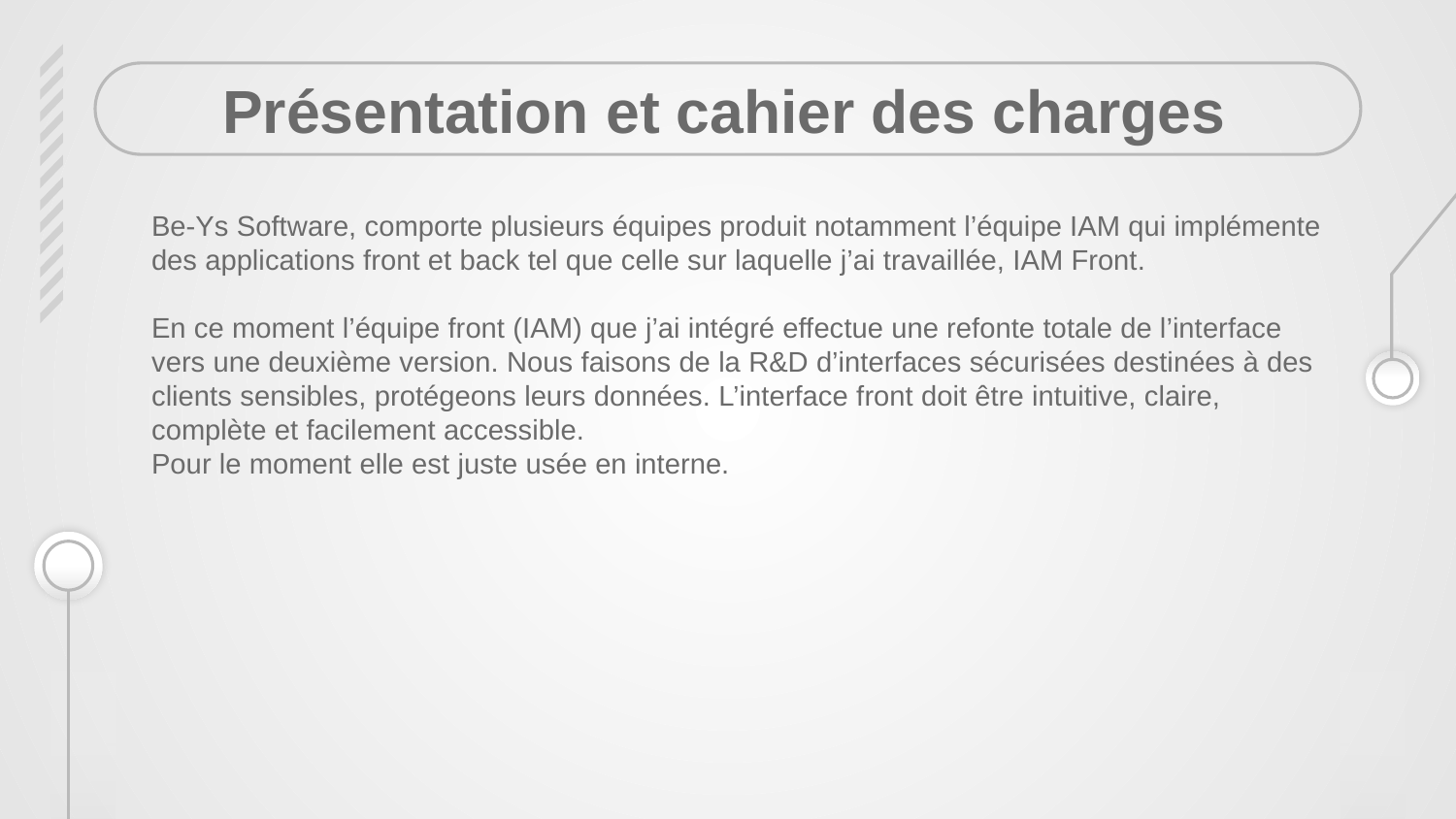

# Présentation et cahier des charges

Be-Ys Software, comporte plusieurs équipes produit notamment l’équipe IAM qui implémente des applications front et back tel que celle sur laquelle j’ai travaillée, IAM Front.

En ce moment l’équipe front (IAM) que j’ai intégré effectue une refonte totale de l’interface vers une deuxième version. Nous faisons de la R&D d’interfaces sécurisées destinées à des clients sensibles, protégeons leurs données. L’interface front doit être intuitive, claire, complète et facilement accessible.
Pour le moment elle est juste usée en interne.